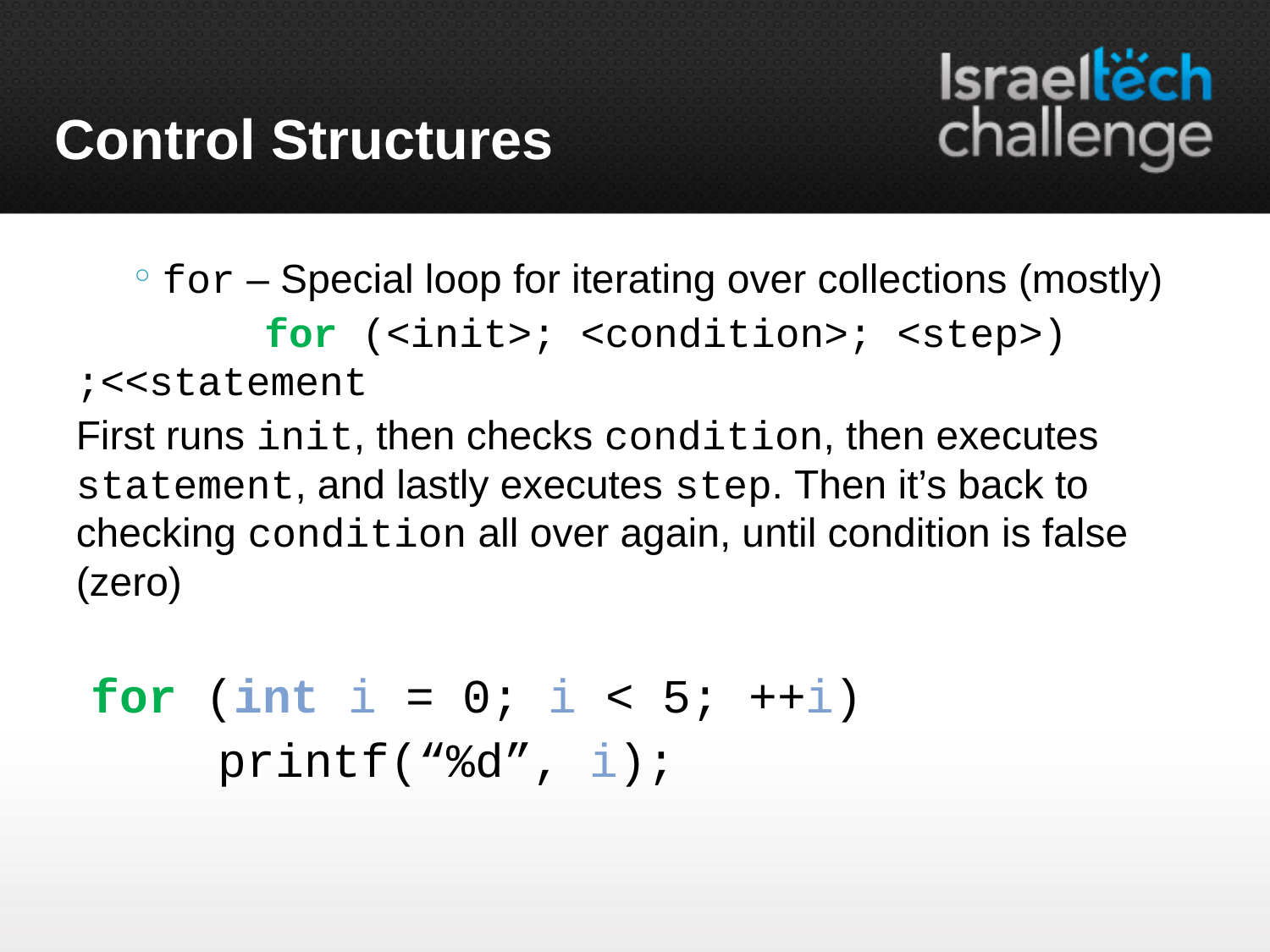

# Control Structures
for – Special loop for iterating over collections (mostly)
	for (<init>; <condition>; <step>) 			<statement>;
First runs init, then checks condition, then executes statement, and lastly executes step. Then it’s back to checking condition all over again, until condition is false (zero)

for (int i = 0; i < 5; ++i)
	printf(“%d”, i);